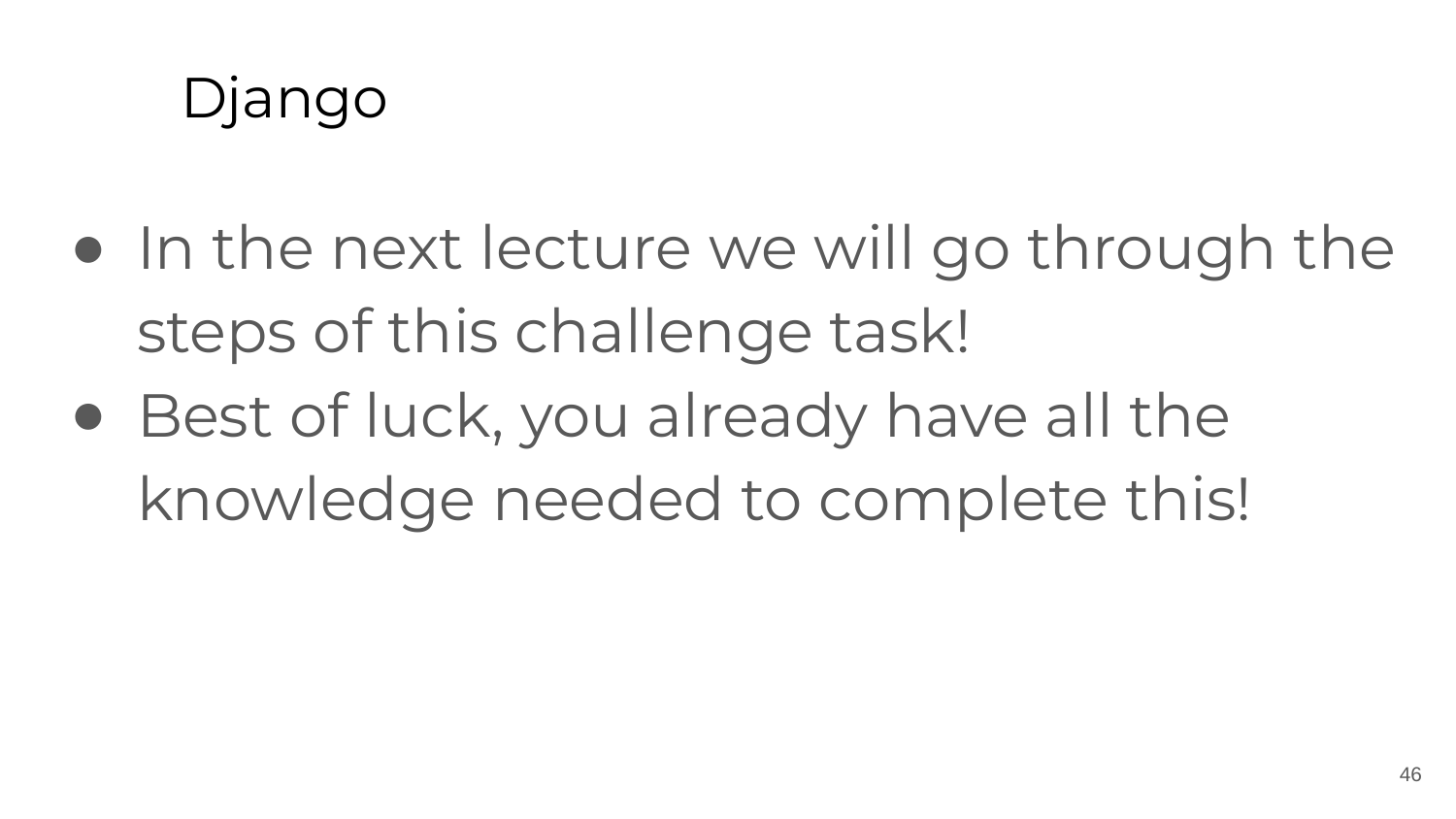

# Django
In the next lecture we will go through the steps of this challenge task!
Best of luck, you already have all the knowledge needed to complete this!

46